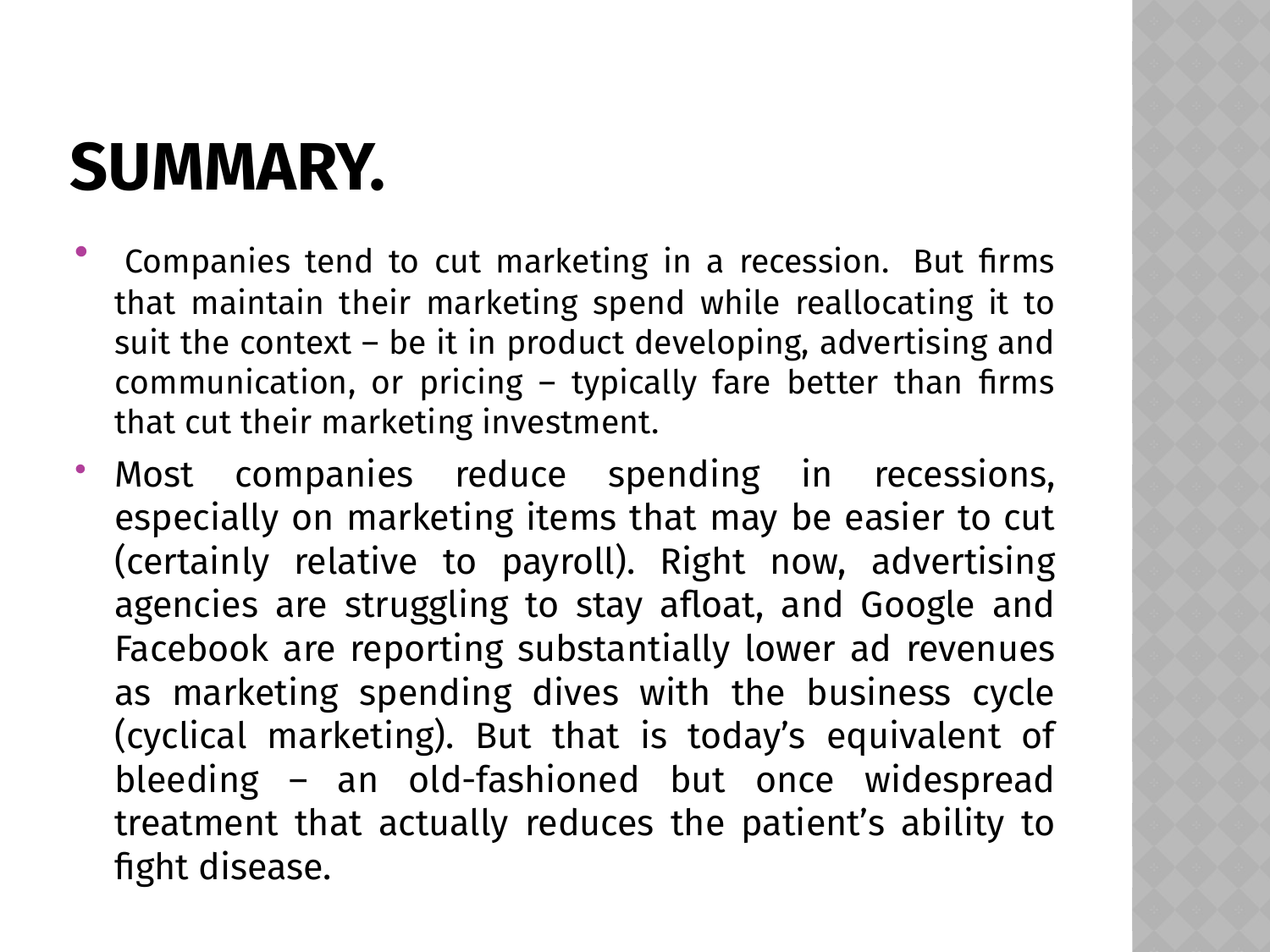

# Summary.
 Companies tend to cut marketing in a recession.  But firms that maintain their marketing spend while reallocating it to suit the context – be it in product developing, advertising and communication, or pricing – typically fare better than firms that cut their marketing investment.
Most companies reduce spending in recessions, especially on marketing items that may be easier to cut (certainly relative to payroll). Right now, advertising agencies are struggling to stay afloat, and Google and Facebook are reporting substantially lower ad revenues as marketing spending dives with the business cycle (cyclical marketing). But that is today’s equivalent of bleeding – an old-fashioned but once widespread treatment that actually reduces the patient’s ability to fight disease.